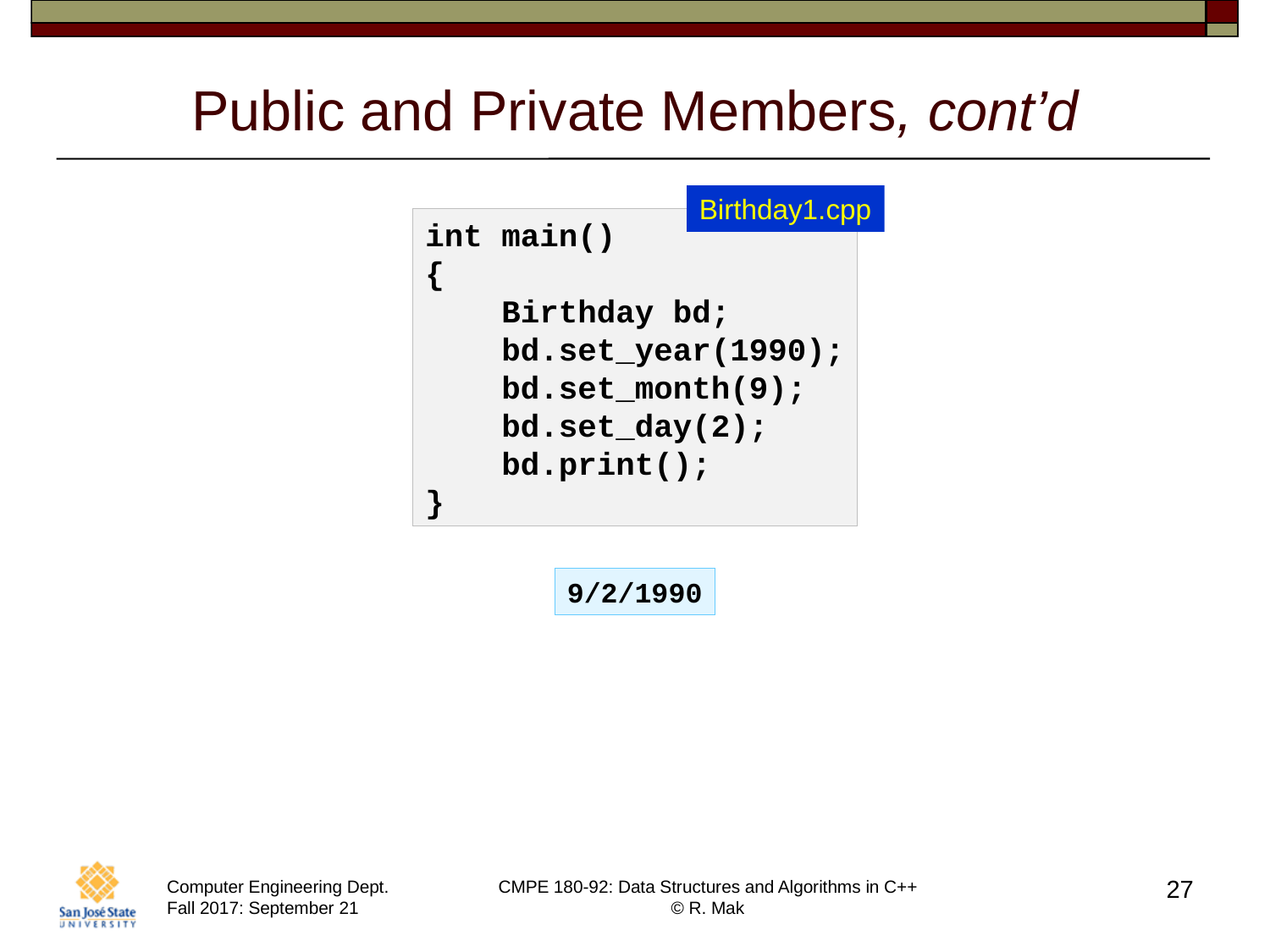

# Public and Private Members, cont’d
Birthday1.cpp
int main()
{
    Birthday bd;
    bd.set_year(1990);
    bd.set_month(9);
    bd.set_day(2);
    bd.print();
}
9/2/1990
27